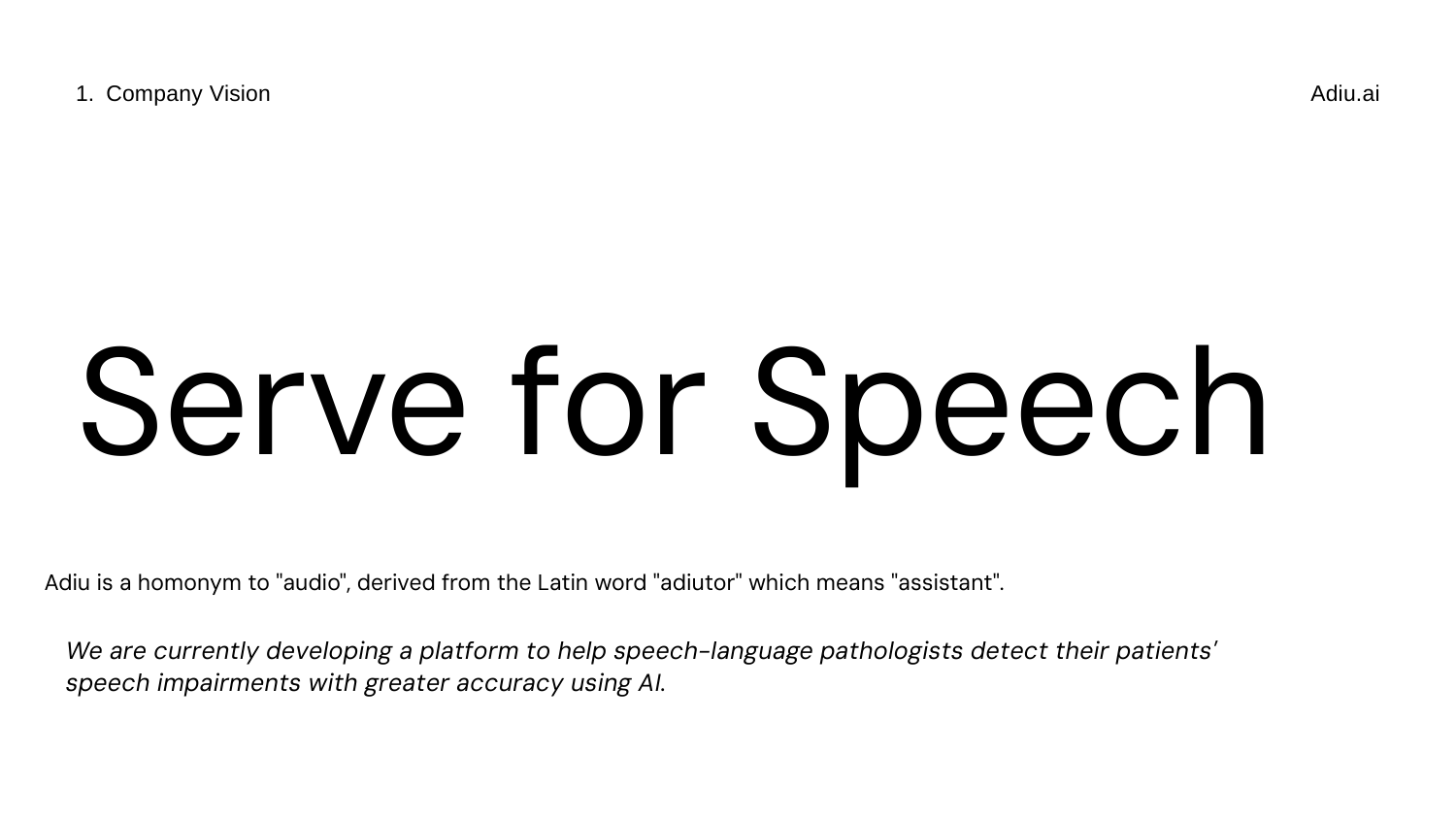

Company Vision
Adiu.ai
Serve for Speech

Adiu is a homonym to "audio", derived from the Latin word "adiutor" which means "assistant".

We are currently developing a platform to help speech-language pathologists detect their patients'
speech impairments with greater accuracy using AI.